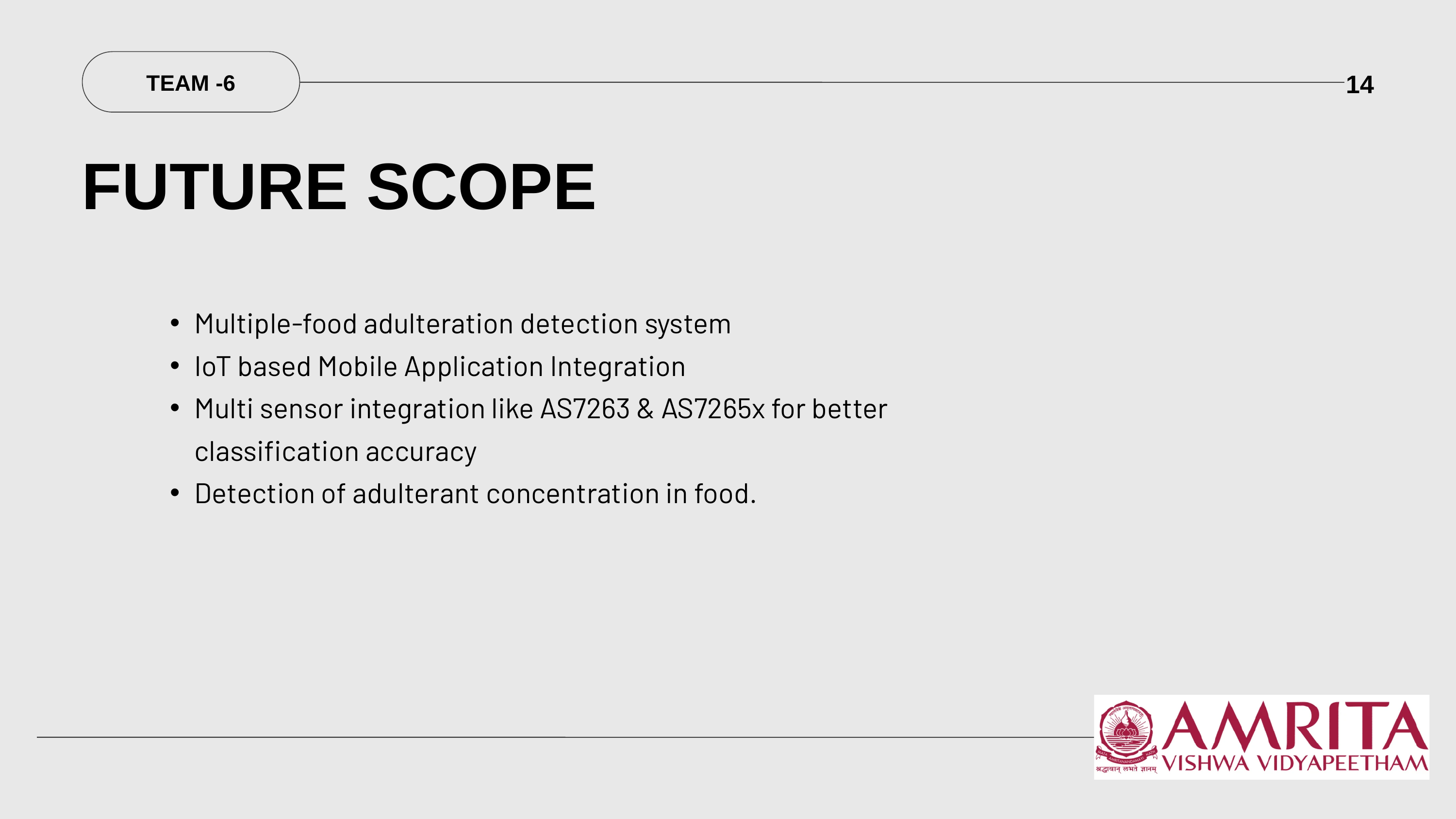

14
TEAM -6

FUTURE SCOPE
Multiple-food adulteration detection system
IoT based Mobile Application Integration
Multi sensor integration like AS7263 & AS7265x for better classification accuracy
Detection of adulterant concentration in food.